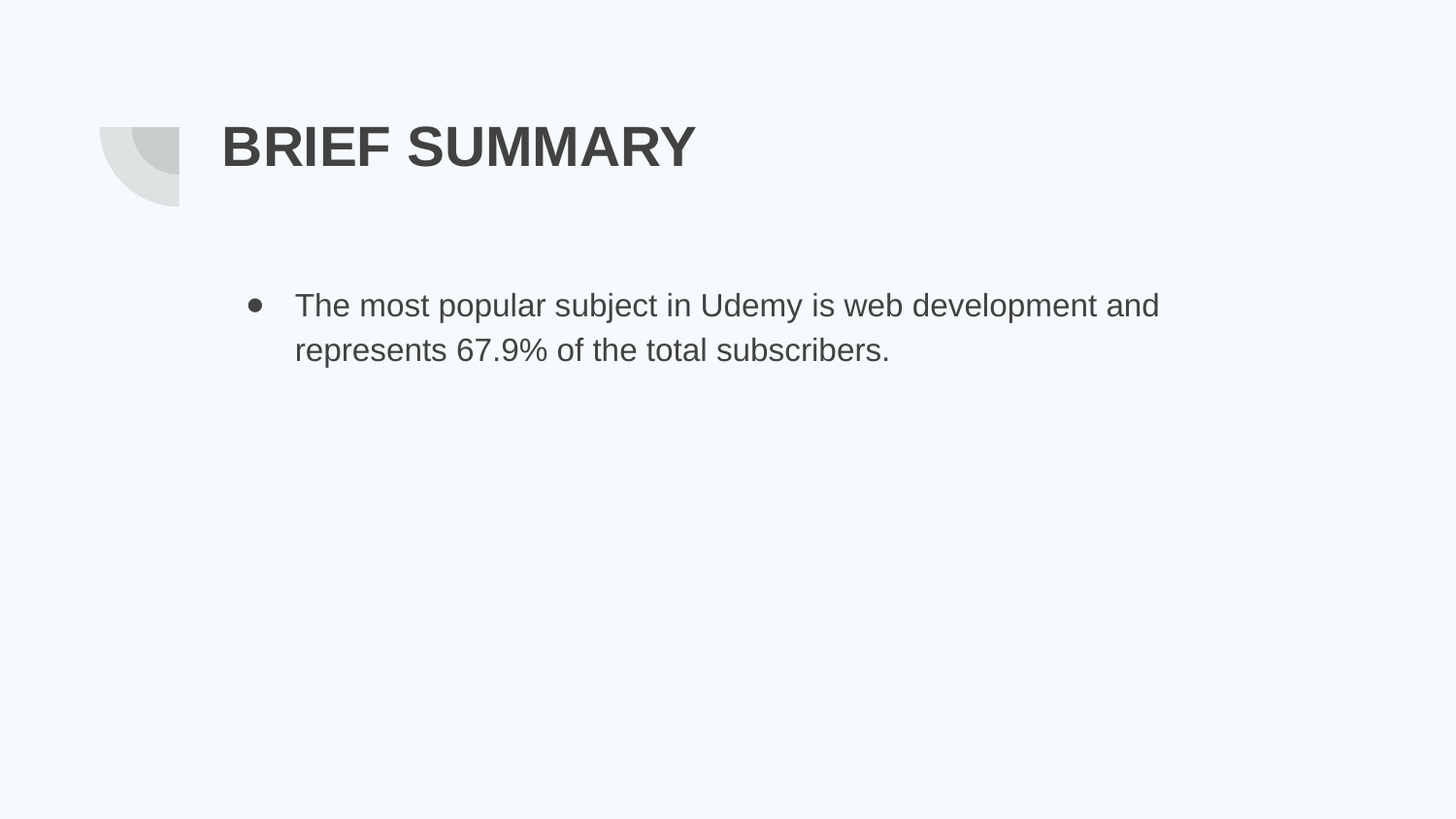

# BRIEF SUMMARY
The most popular subject in Udemy is web development and represents 67.9% of the total subscribers.